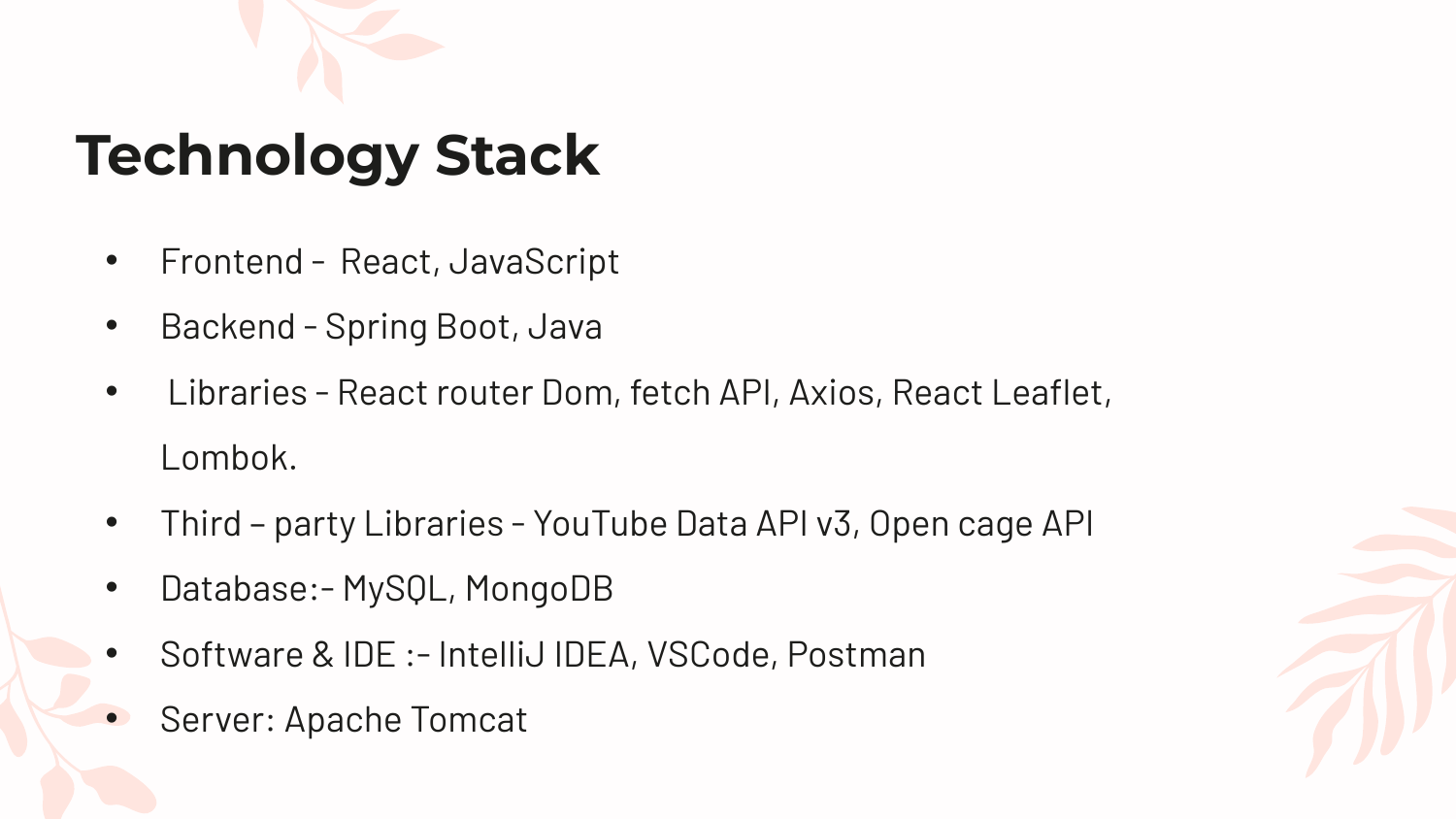

# Technology Stack
Frontend -  React, JavaScript
Backend - Spring Boot, Java
 Libraries - React router Dom, fetch API, Axios, React Leaflet, Lombok.
Third – party Libraries - YouTube Data API v3, Open cage API
Database:- MySQL, MongoDB
Software & IDE :- IntelliJ IDEA, VSCode, Postman
Server: Apache Tomcat